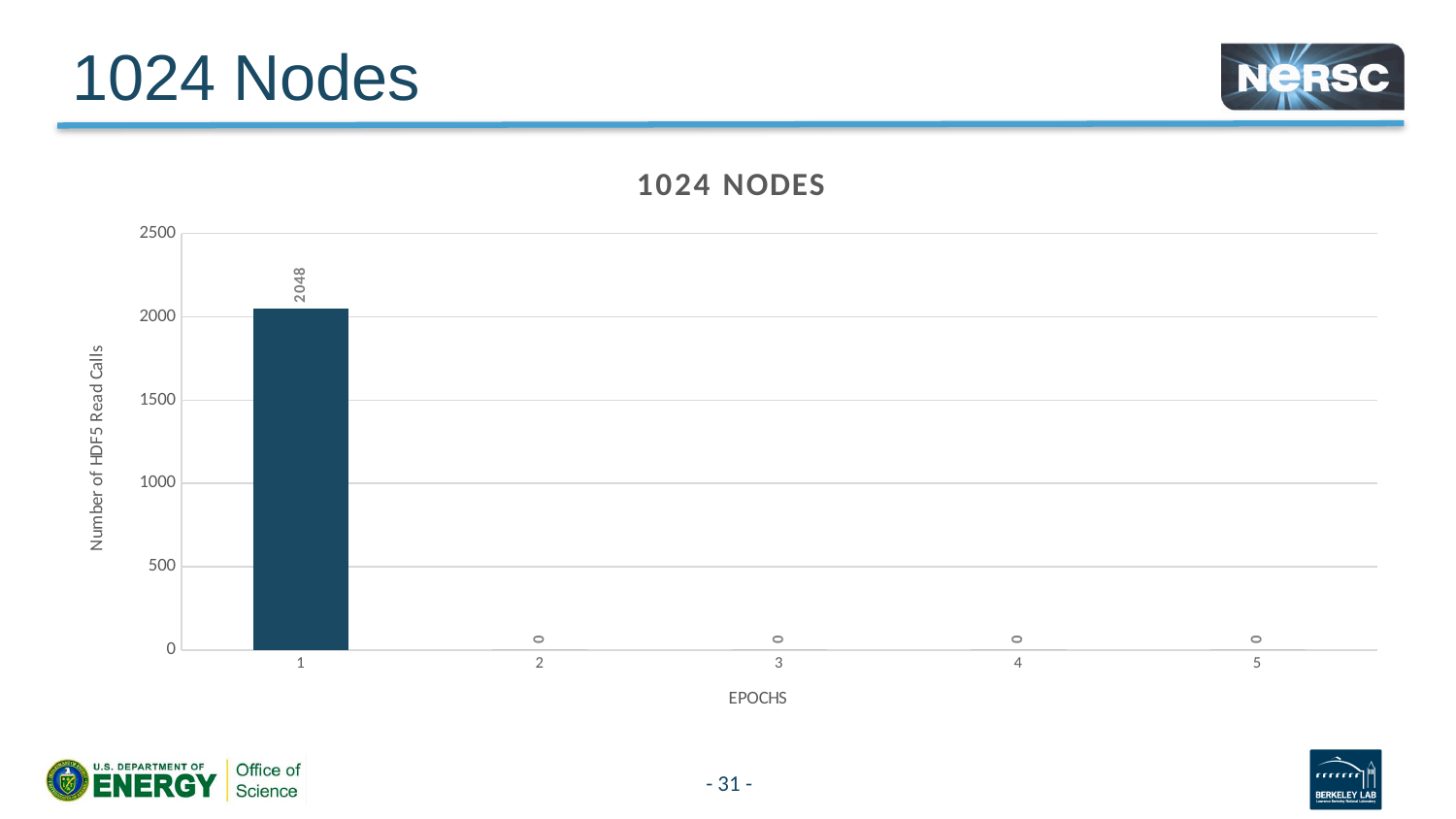

# 1024 Nodes

### Chart: 1024 NODES

| Category |  HDF5 File Read |
|---|---|
- 31 -